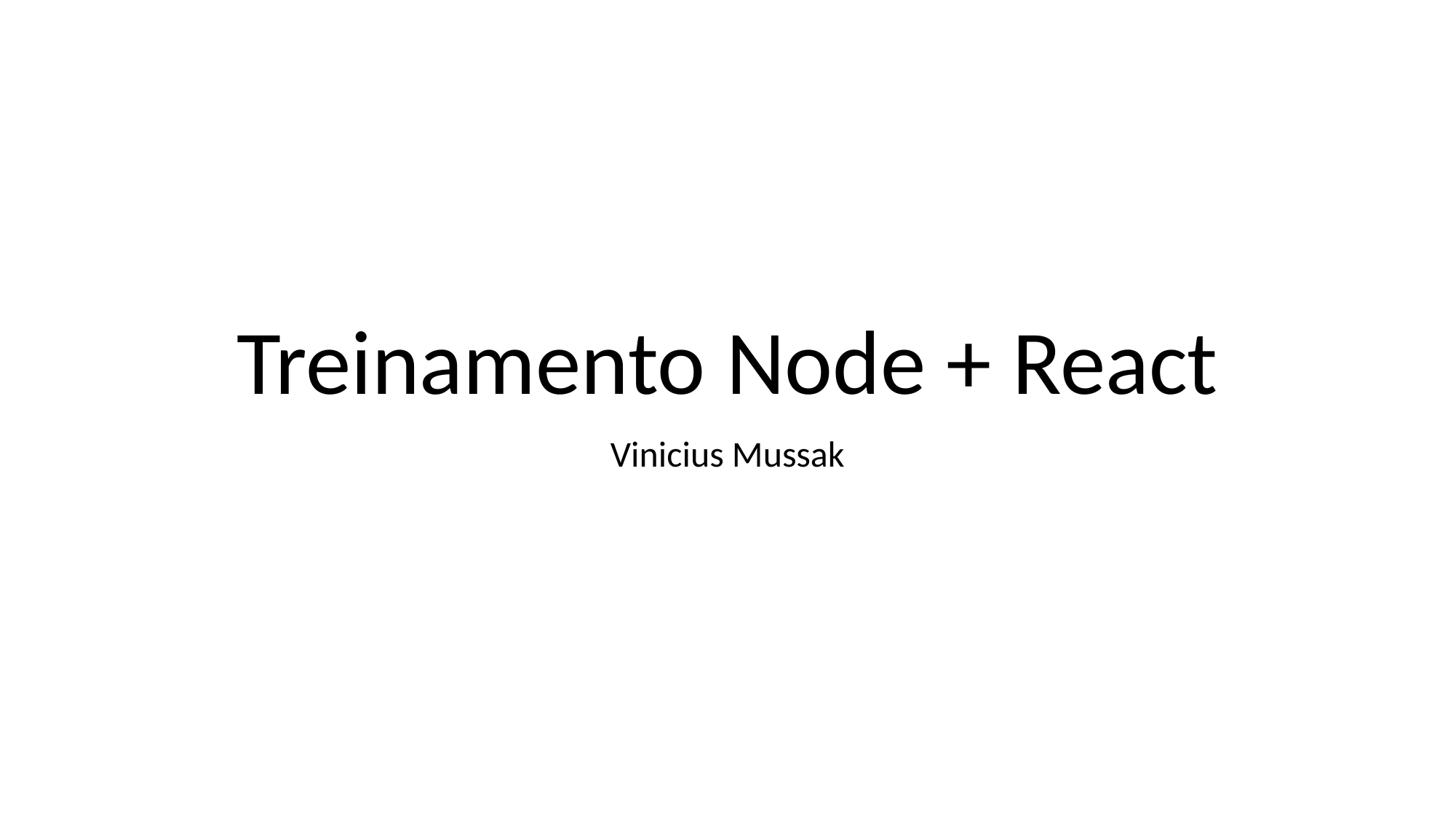

# Treinamento Node + React
Vinicius Mussak